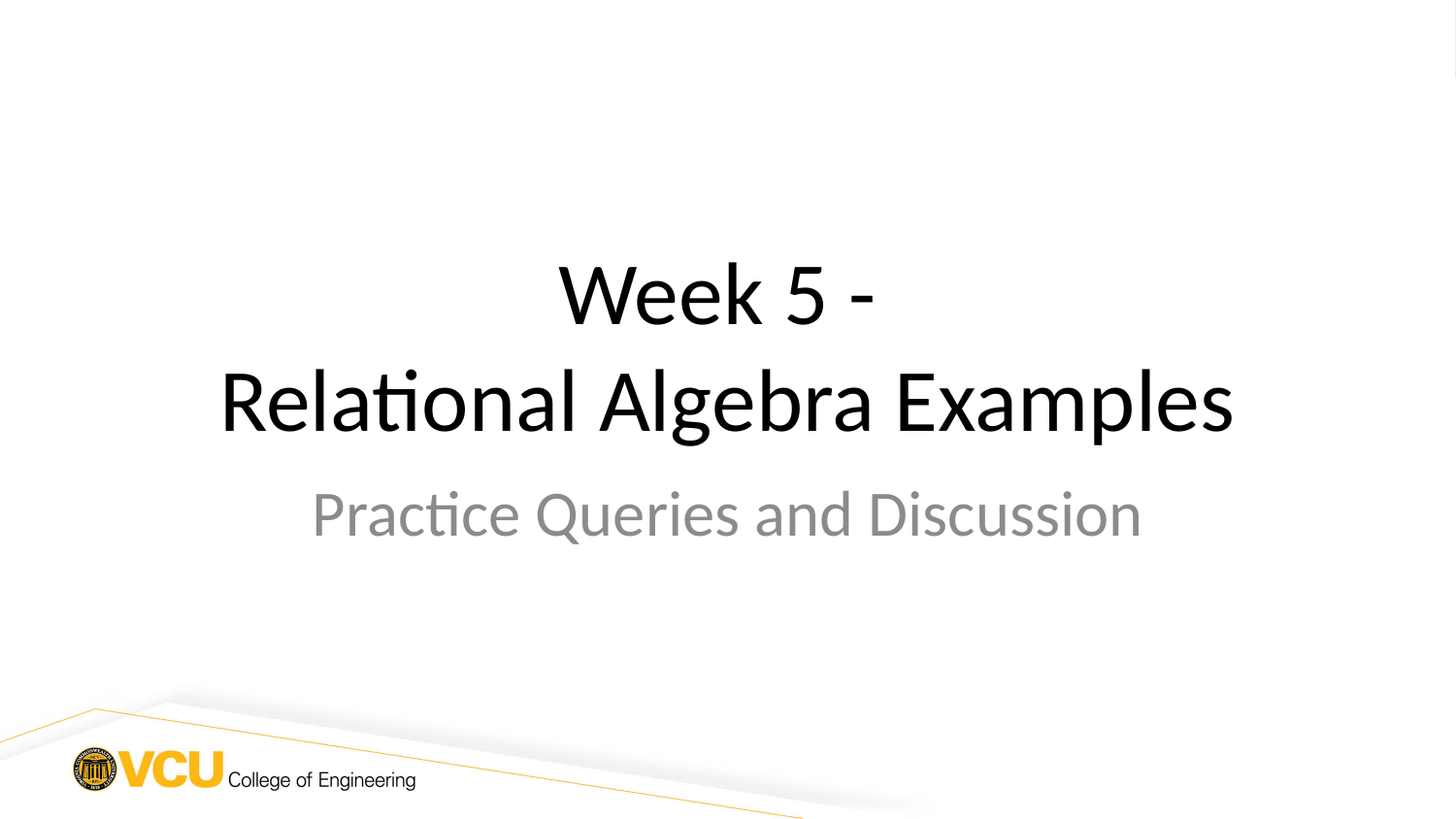

# Week 5 - Relational Algebra Examples
Practice Queries and Discussion